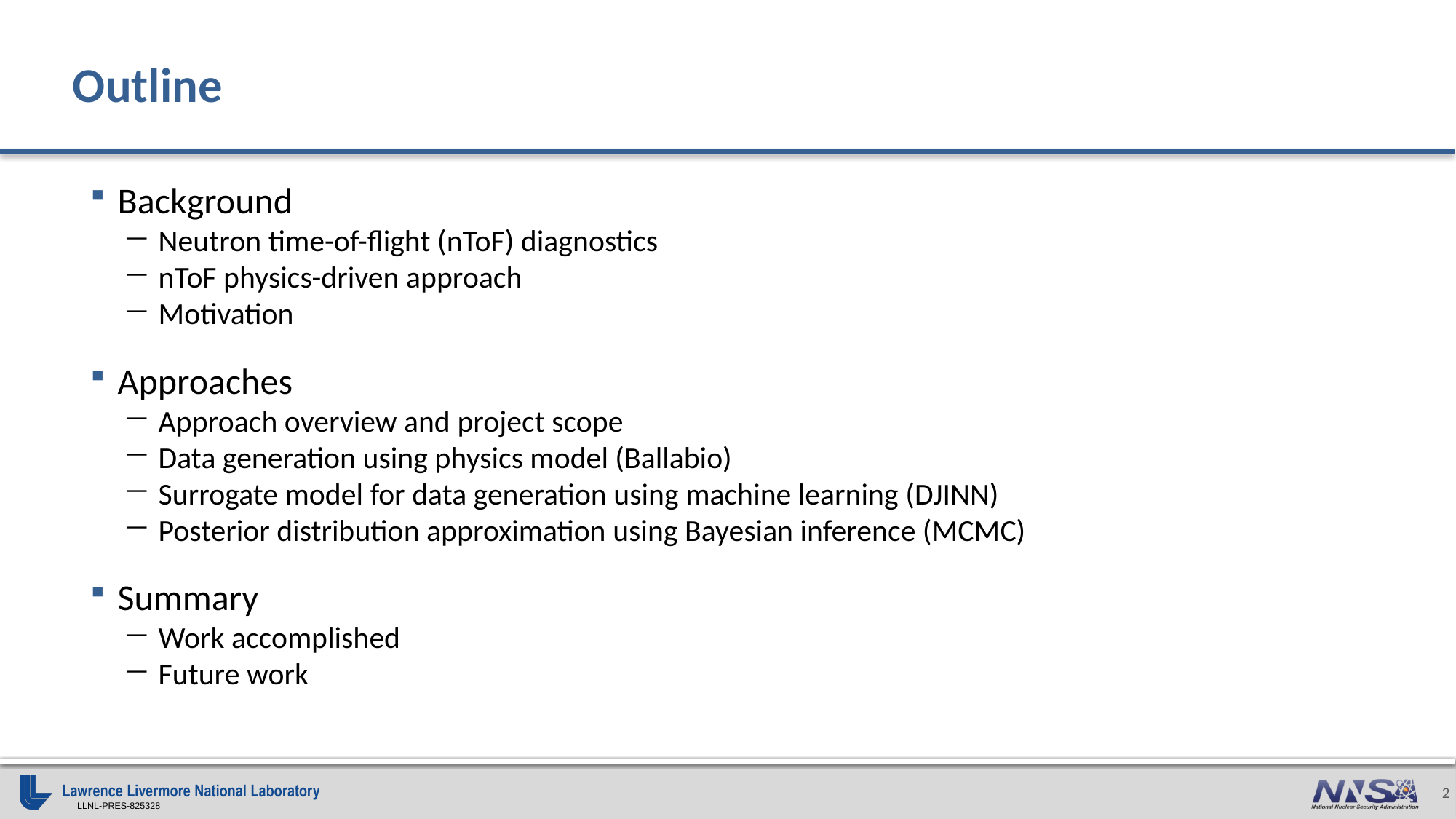

# Outline
Background
Neutron time-of-flight (nToF) diagnostics
nToF physics-driven approach
Motivation
Approaches
Approach overview and project scope
Data generation using physics model (Ballabio)
Surrogate model for data generation using machine learning (DJINN)
Posterior distribution approximation using Bayesian inference (MCMC)
Summary
Work accomplished
Future work